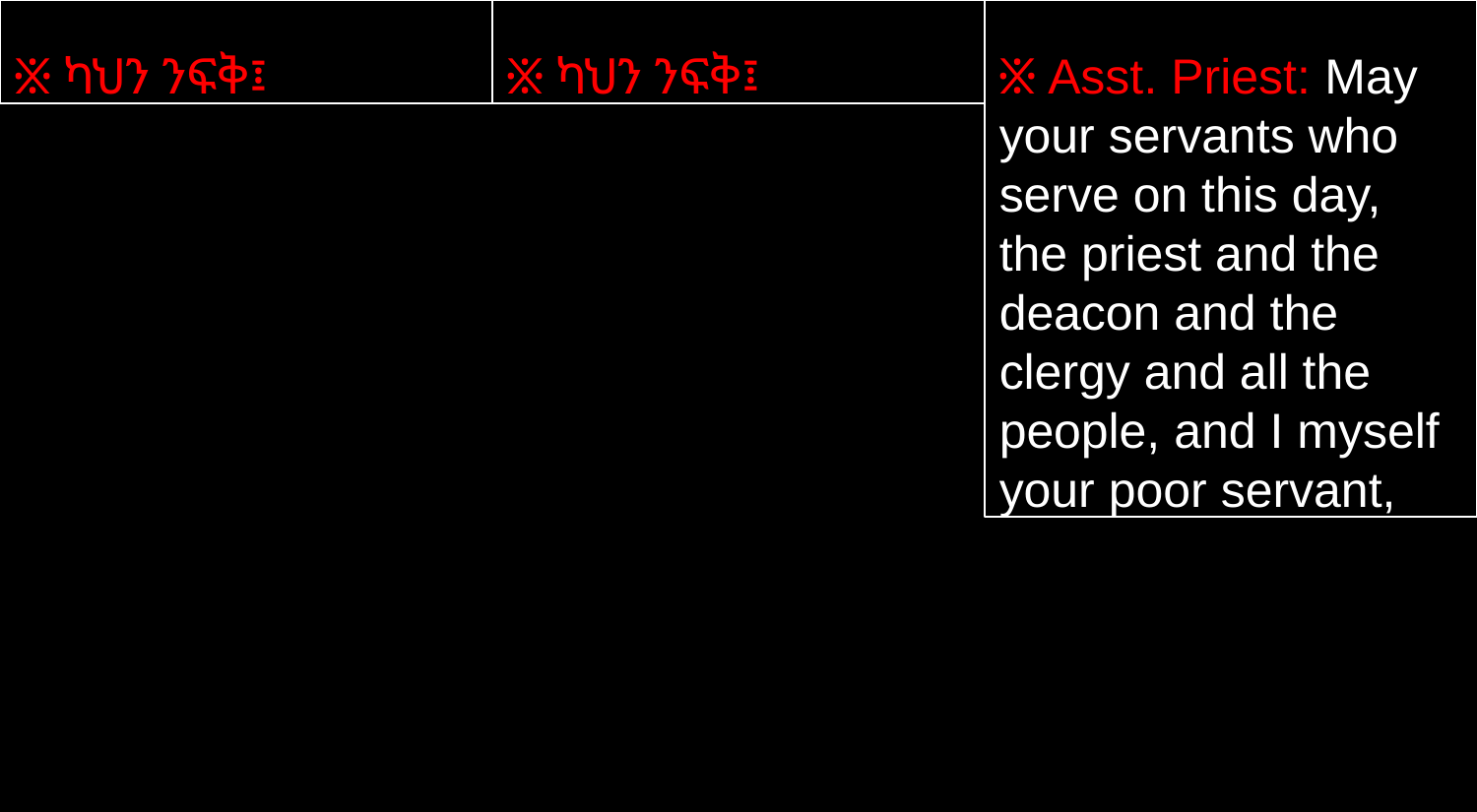

፠ ካህን ንፍቅ፤

፠ ካህን ንፍቅ፤

፠ Asst. Priest: May your servants who serve on this day, the priest and the deacon and the clergy and all the people, and I myself your poor servant,